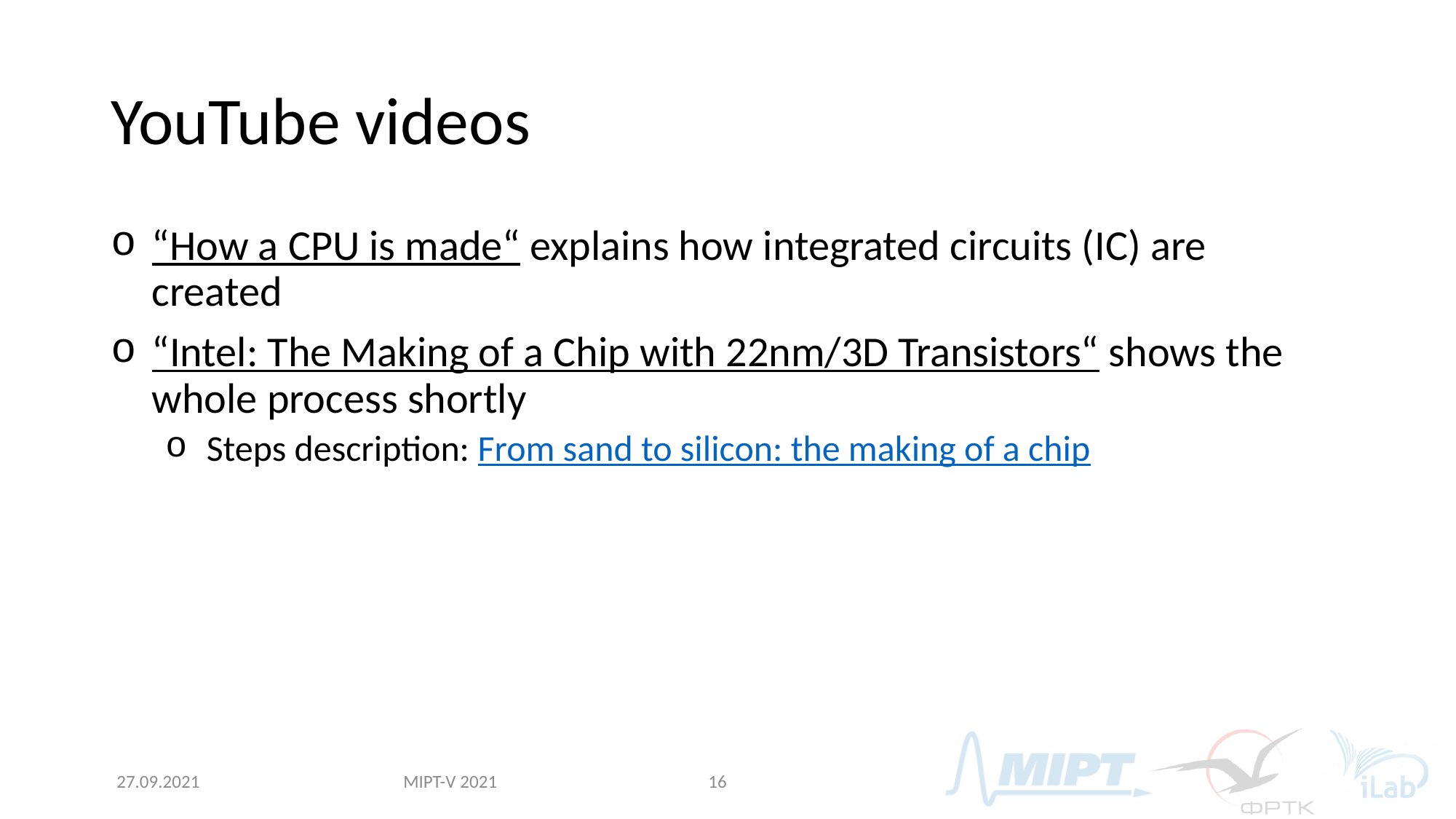

# YouTube videos
“How a CPU is made“ explains how integrated circuits (IC) are created
“Intel: The Making of a Chip with 22nm/3D Transistors“ shows the whole process shortly
Steps description: From sand to silicon: the making of a chip

MIPT-V 2021
27.09.2021
16